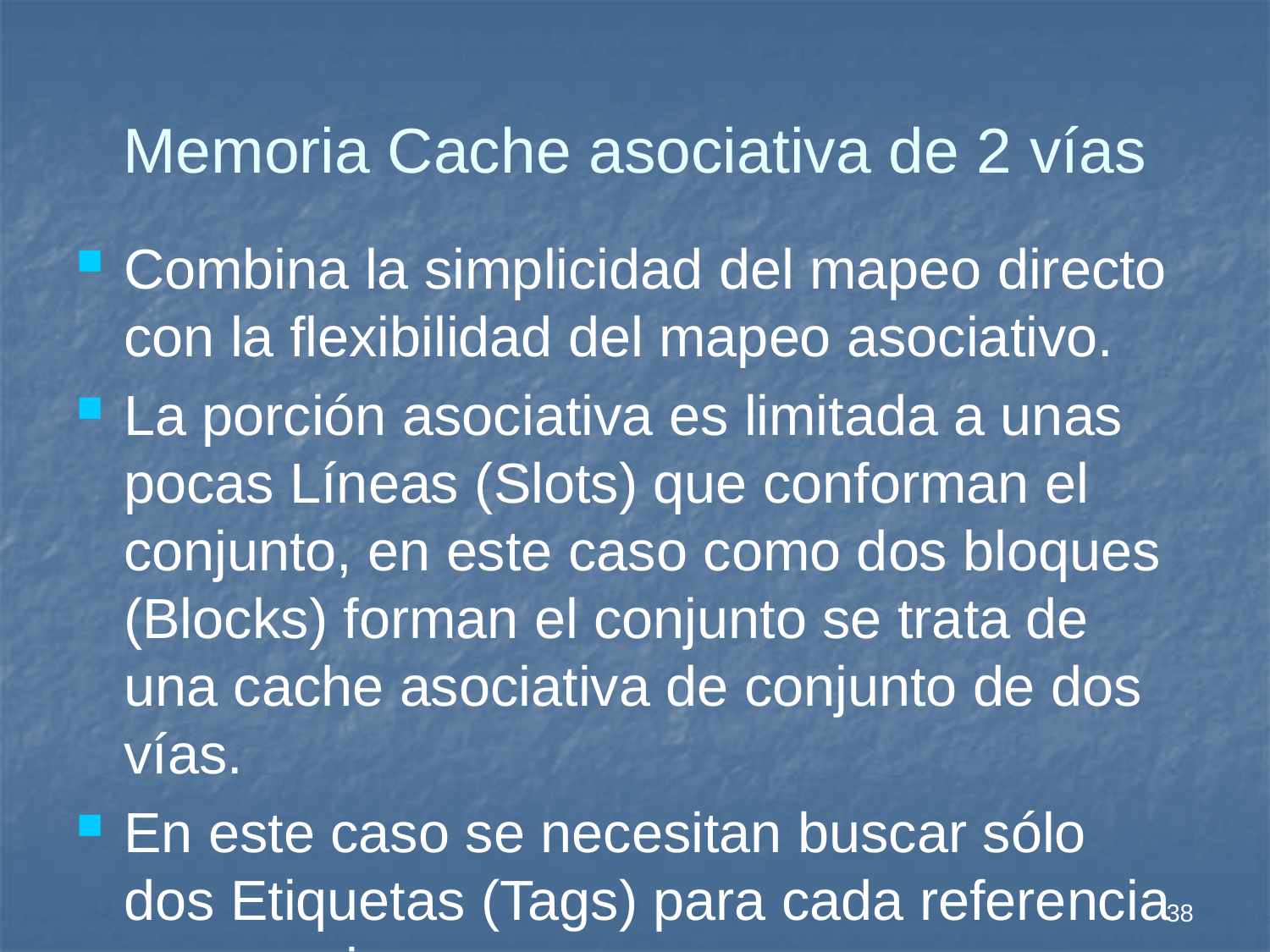

# Memoria Cache asociativa de 2 vías
Combina la simplicidad del mapeo directo con la flexibilidad del mapeo asociativo.
La porción asociativa es limitada a unas pocas Líneas (Slots) que conforman el conjunto, en este caso como dos bloques (Blocks) forman el conjunto se trata de una cache asociativa de conjunto de dos vías.
En este caso se necesitan buscar sólo dos Etiquetas (Tags) para cada referencia a memoria.

38